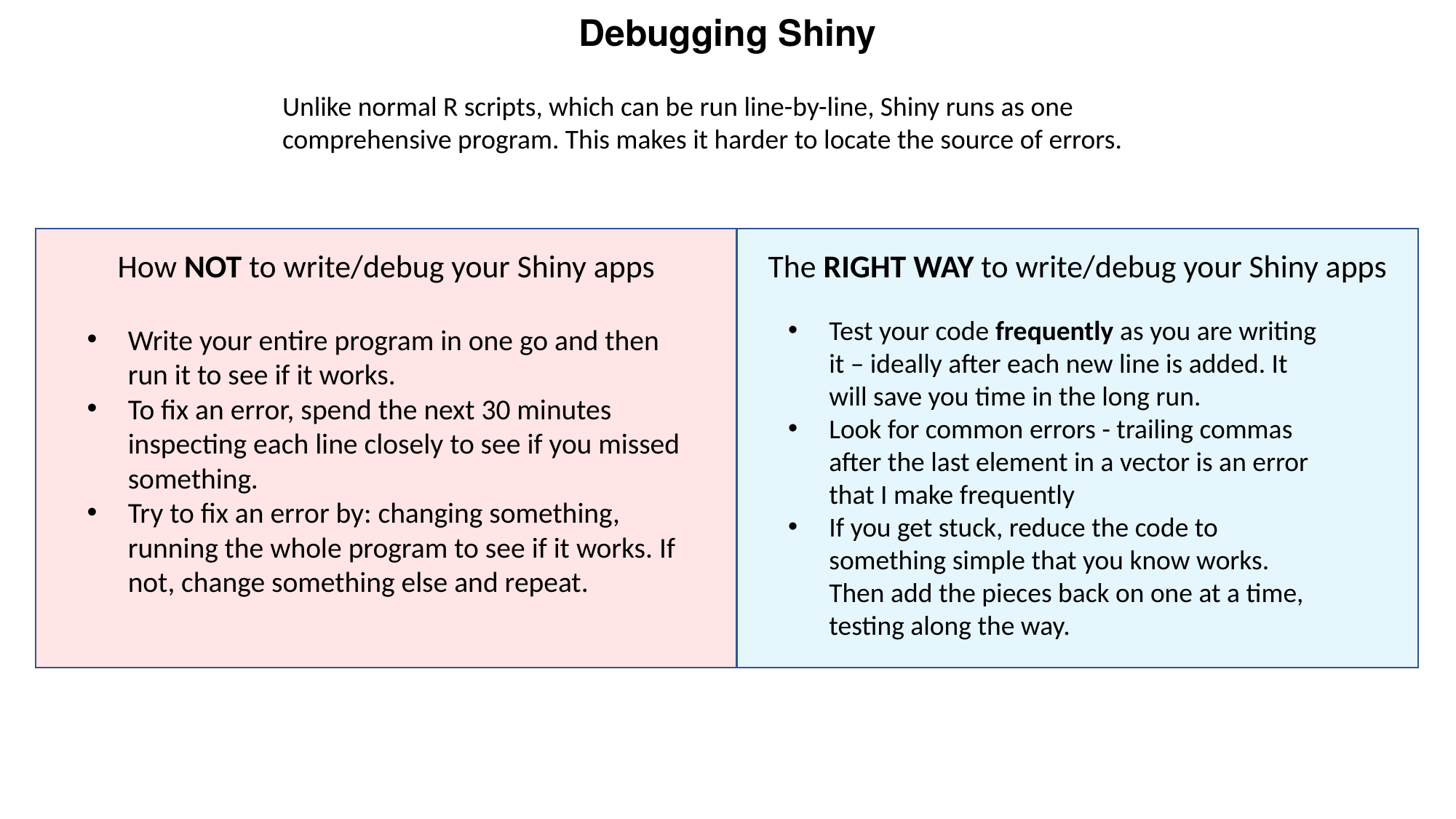

Debugging Shiny
Unlike normal R scripts, which can be run line-by-line, Shiny runs as one comprehensive program. This makes it harder to locate the source of errors.

How NOT to write/debug your Shiny apps
The RIGHT WAY to write/debug your Shiny apps

Test your code frequently as you are writing it – ideally after each new line is added. It will save you time in the long run.
Look for common errors - trailing commas after the last element in a vector is an error that I make frequently
If you get stuck, reduce the code to something simple that you know works. Then add the pieces back on one at a time, testing along the way.
Write your entire program in one go and then run it to see if it works.
To fix an error, spend the next 30 minutes inspecting each line closely to see if you missed something.
Try to fix an error by: changing something, running the whole program to see if it works. If not, change something else and repeat.